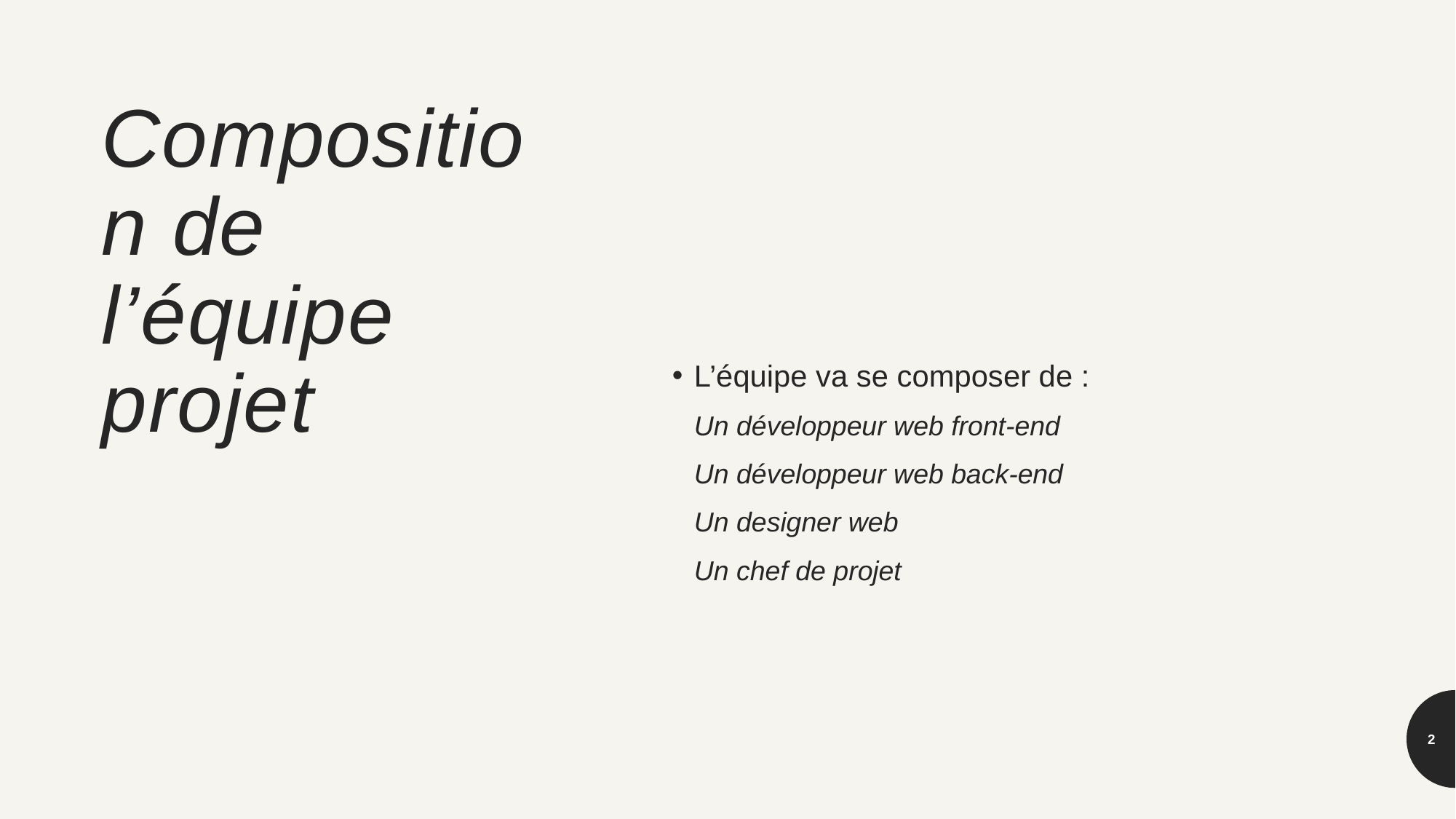

# Composition de l’équipe projet
L’équipe va se composer de :
Un développeur web front-end
Un développeur web back-end
Un designer web
Un chef de projet
2